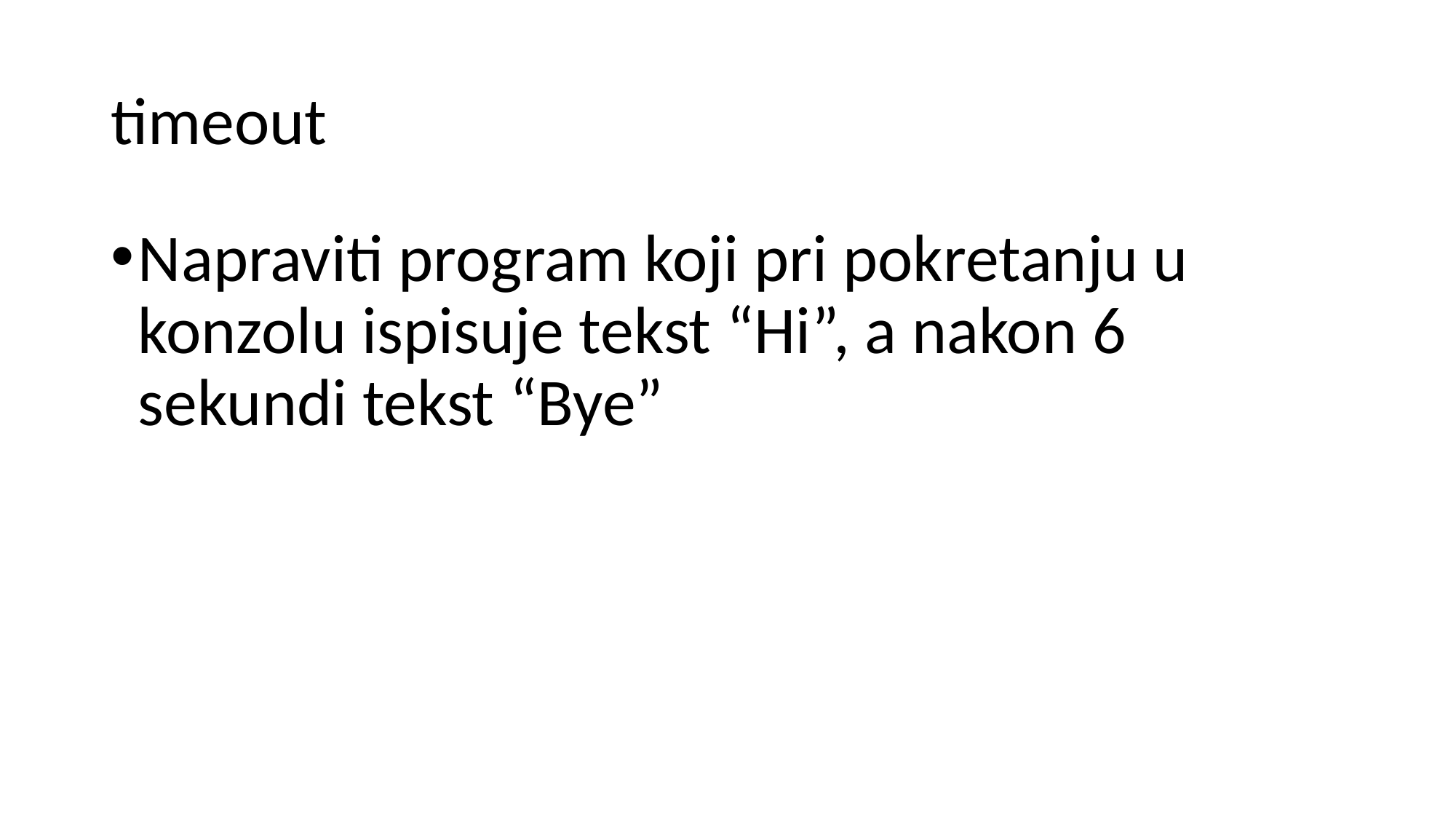

# timeout
Napraviti program koji pri pokretanju u konzolu ispisuje tekst “Hi”, a nakon 6 sekundi tekst “Bye”